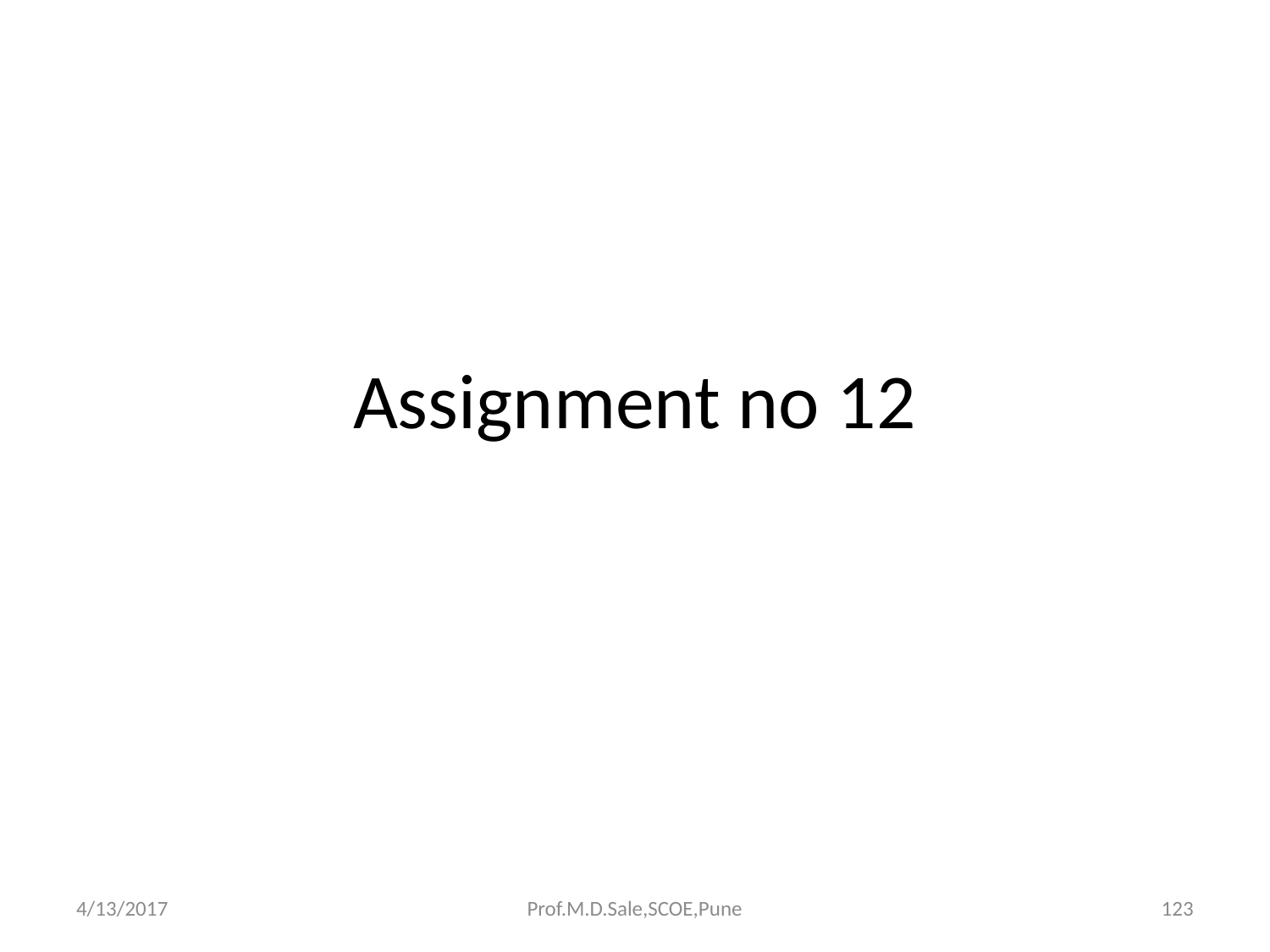

# Assignment no 12

4/13/2017
Prof.M.D.Sale,SCOE,Pune
123